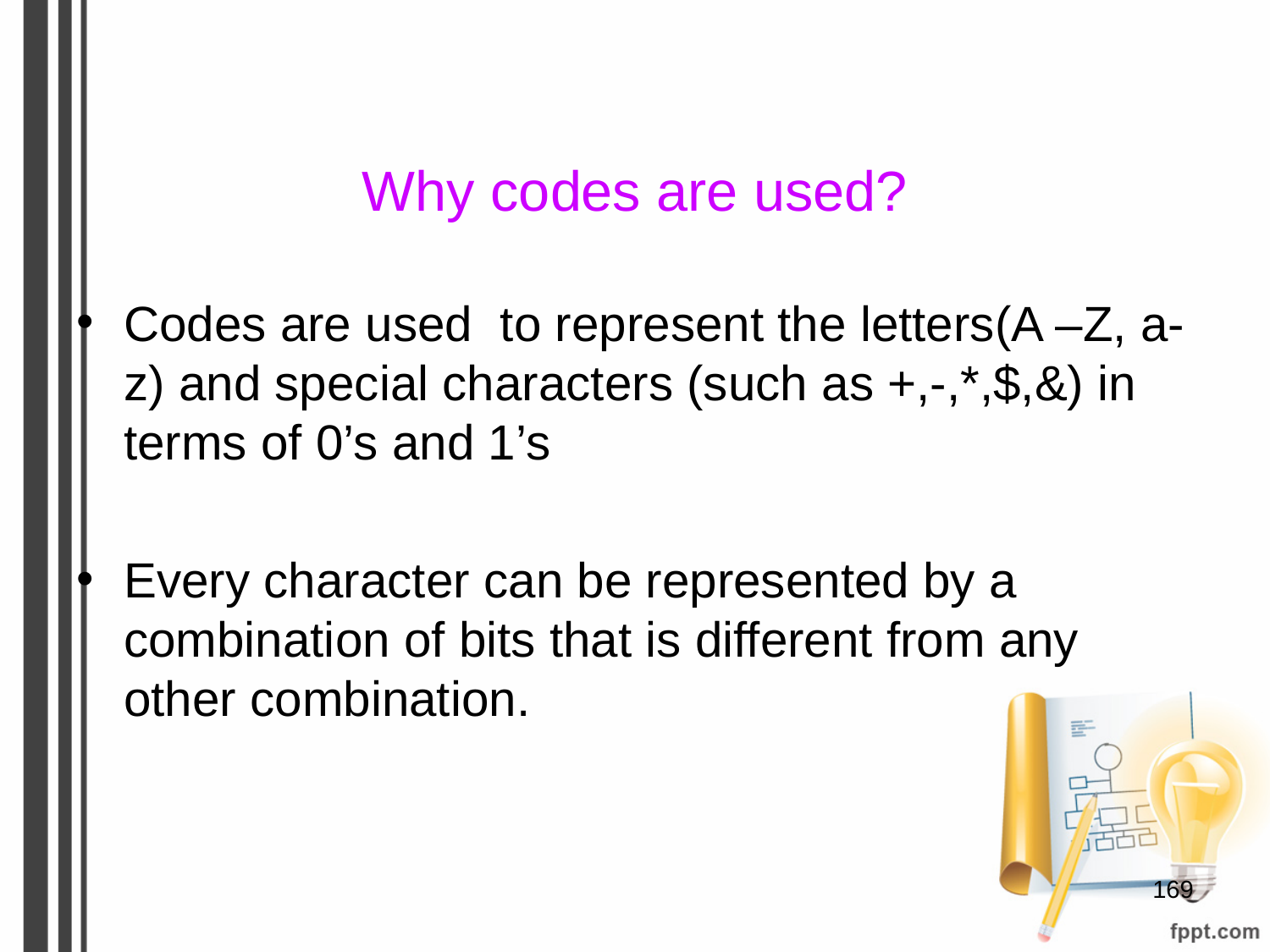

# Why codes are used?
Codes are used  to represent the letters(A –Z, a-z) and special characters (such as +,-,*,$,&) in terms of 0’s and 1’s

Every character can be represented by a combination of bits that is different from any other combination.

169